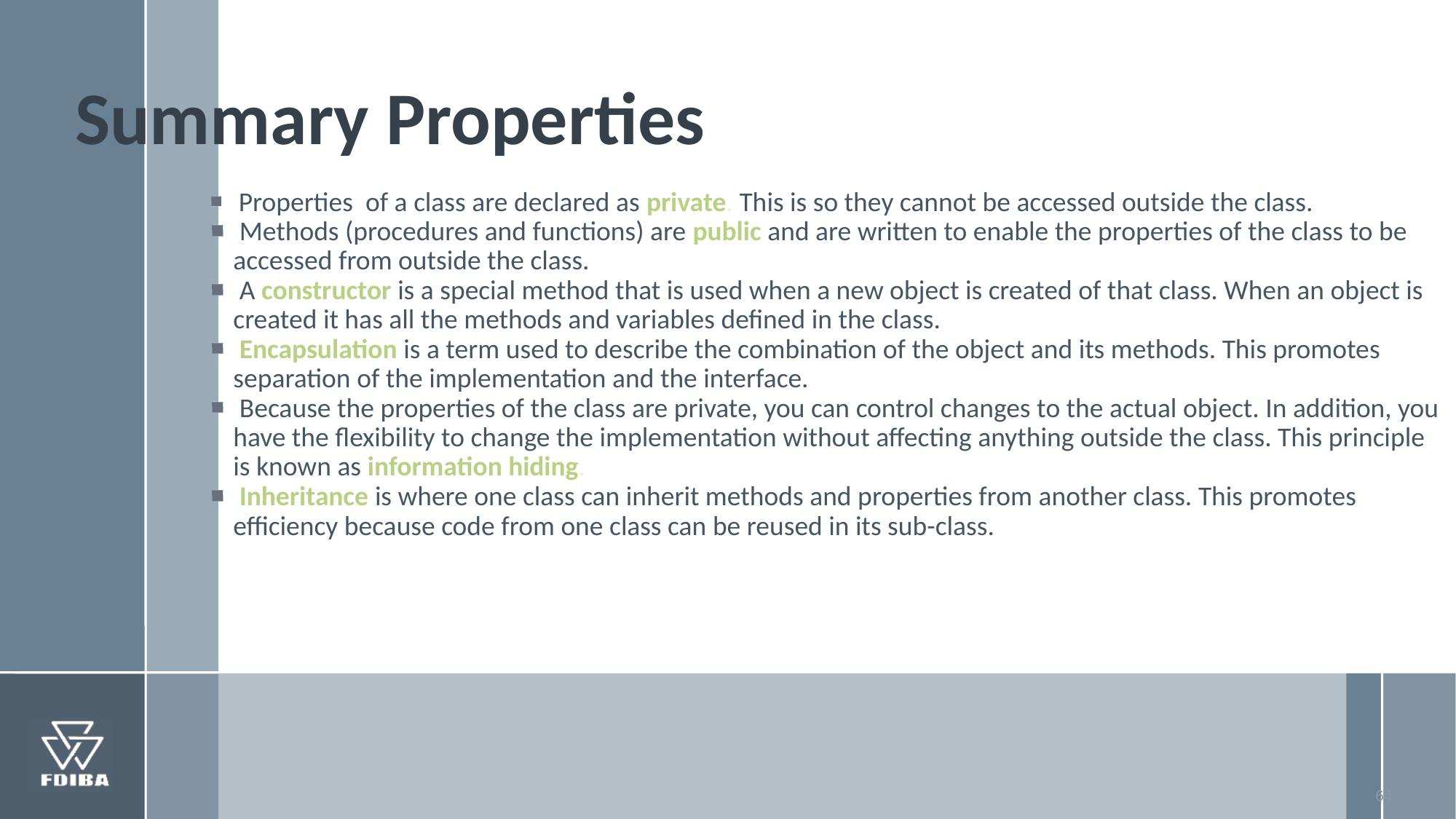

# Summary Properties
 Properties  of a class are declared as private. This is so they cannot be accessed outside the class.
 Methods (procedures and functions) are public and are written to enable the properties of the class to be accessed from outside the class.
 A constructor is a special method that is used when a new object is created of that class. When an object is created it has all the methods and variables defined in the class.
 Encapsulation is a term used to describe the combination of the object and its methods. This promotes separation of the implementation and the interface.
 Because the properties of the class are private, you can control changes to the actual object. In addition, you have the flexibility to change the implementation without affecting anything outside the class. This principle is known as information hiding.
 Inheritance is where one class can inherit methods and properties from another class. This promotes efficiency because code from one class can be reused in its sub-class.
64